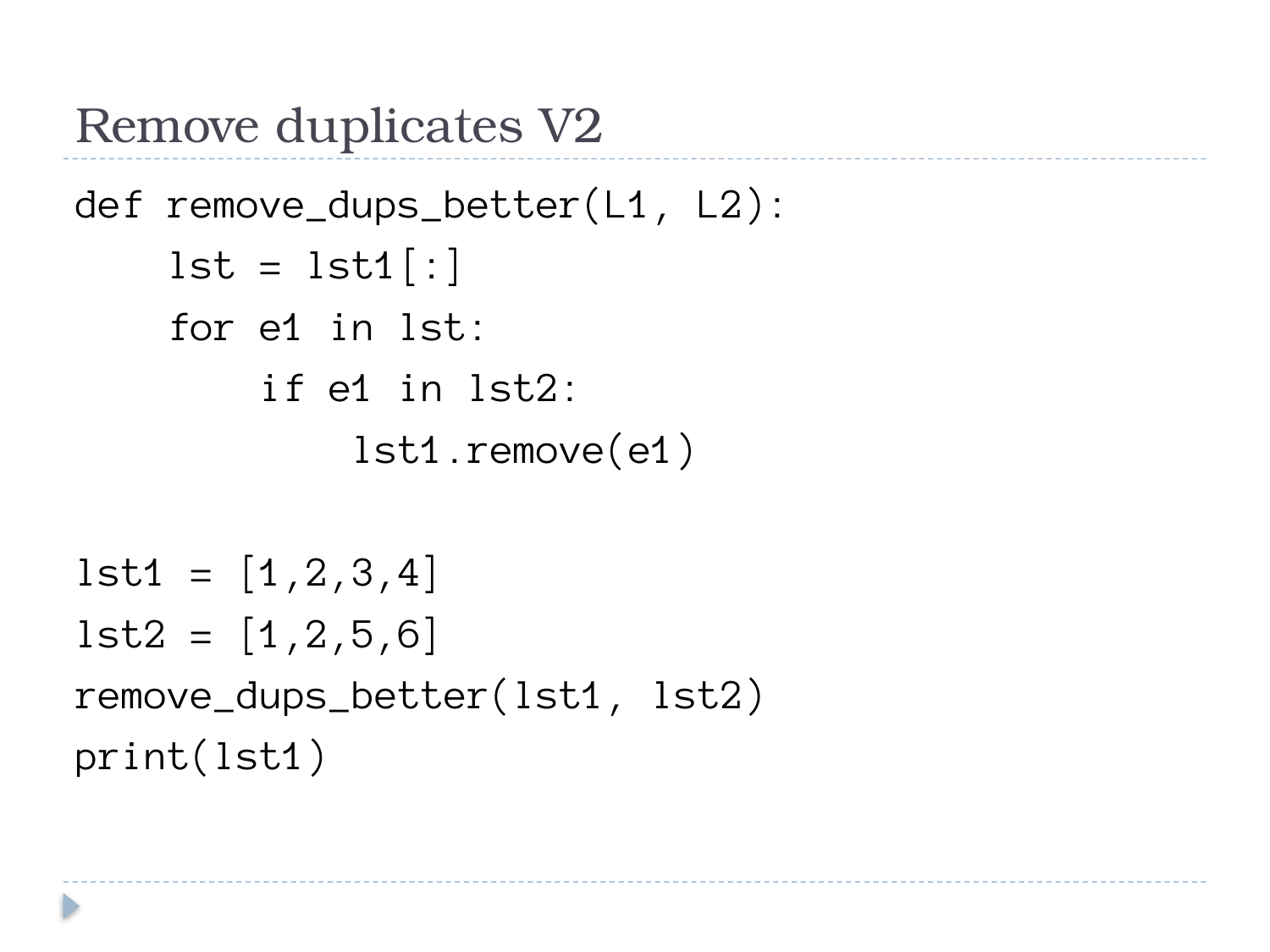

# Remove duplicates V2
def remove_dups_better(L1, L2):
    lst = lst1[:]
    for e1 in lst:
        if e1 in lst2:
            lst1.remove(e1)

lst1 = [1,2,3,4]
lst2 = [1,2,5,6]
remove_dups_better(lst1, lst2)
print(lst1)